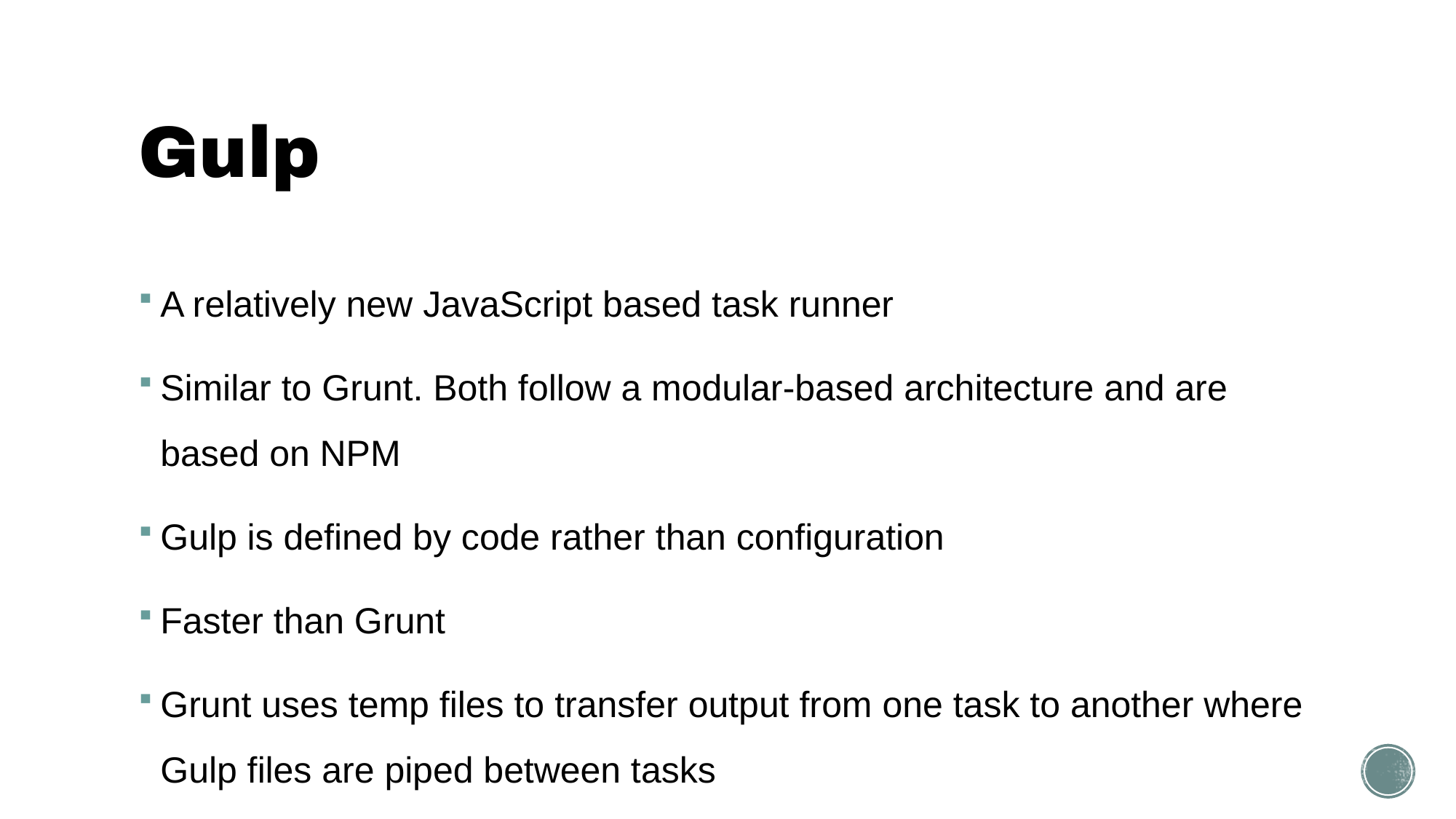

# Gulp
A relatively new JavaScript based task runner
Similar to Grunt. Both follow a modular-based architecture and are based on NPM
Gulp is defined by code rather than configuration
Faster than Grunt
Grunt uses temp files to transfer output from one task to another where Gulp files are piped between tasks